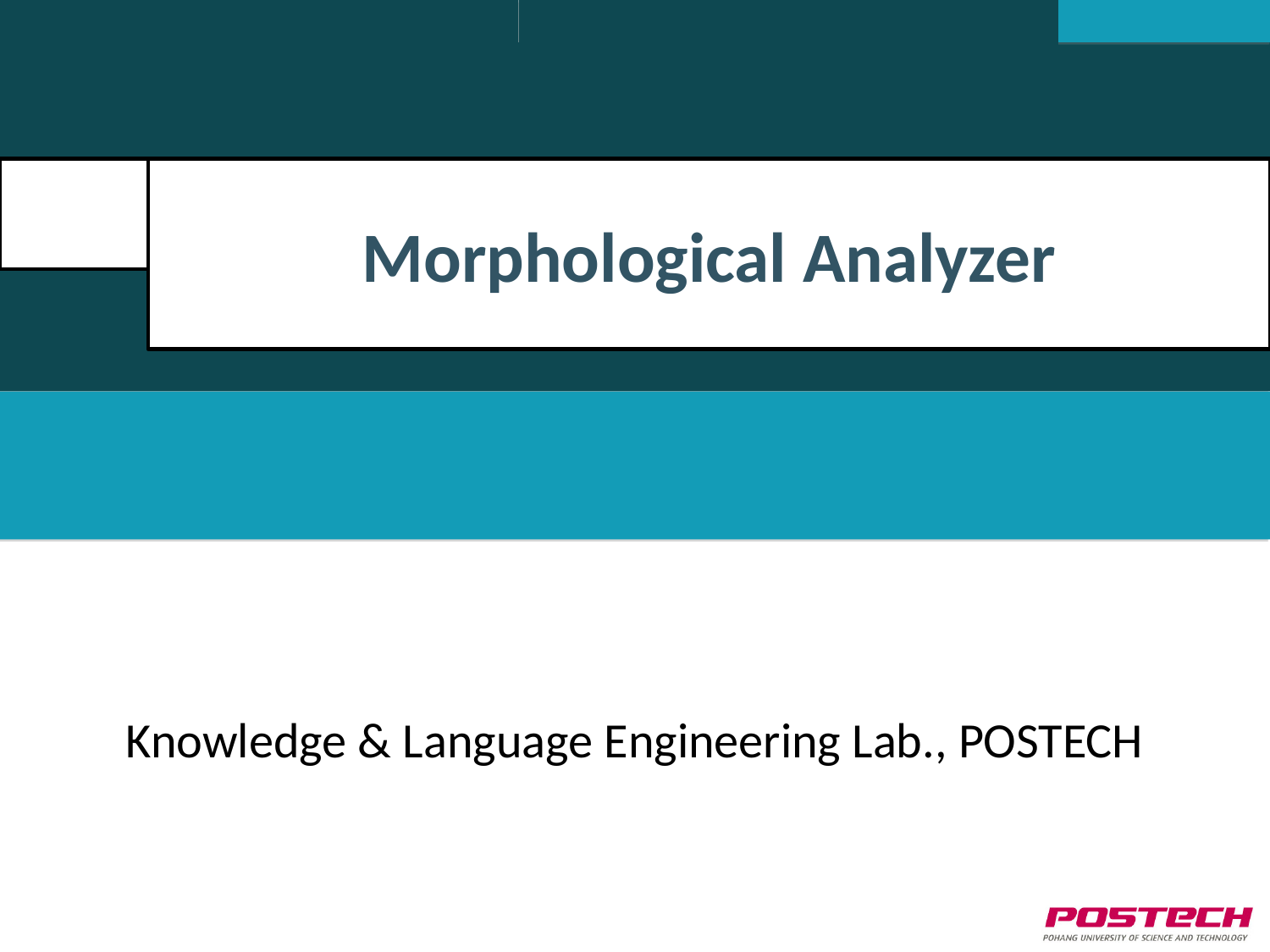

# Morphological Analyzer
Knowledge & Language Engineering Lab., POSTECH